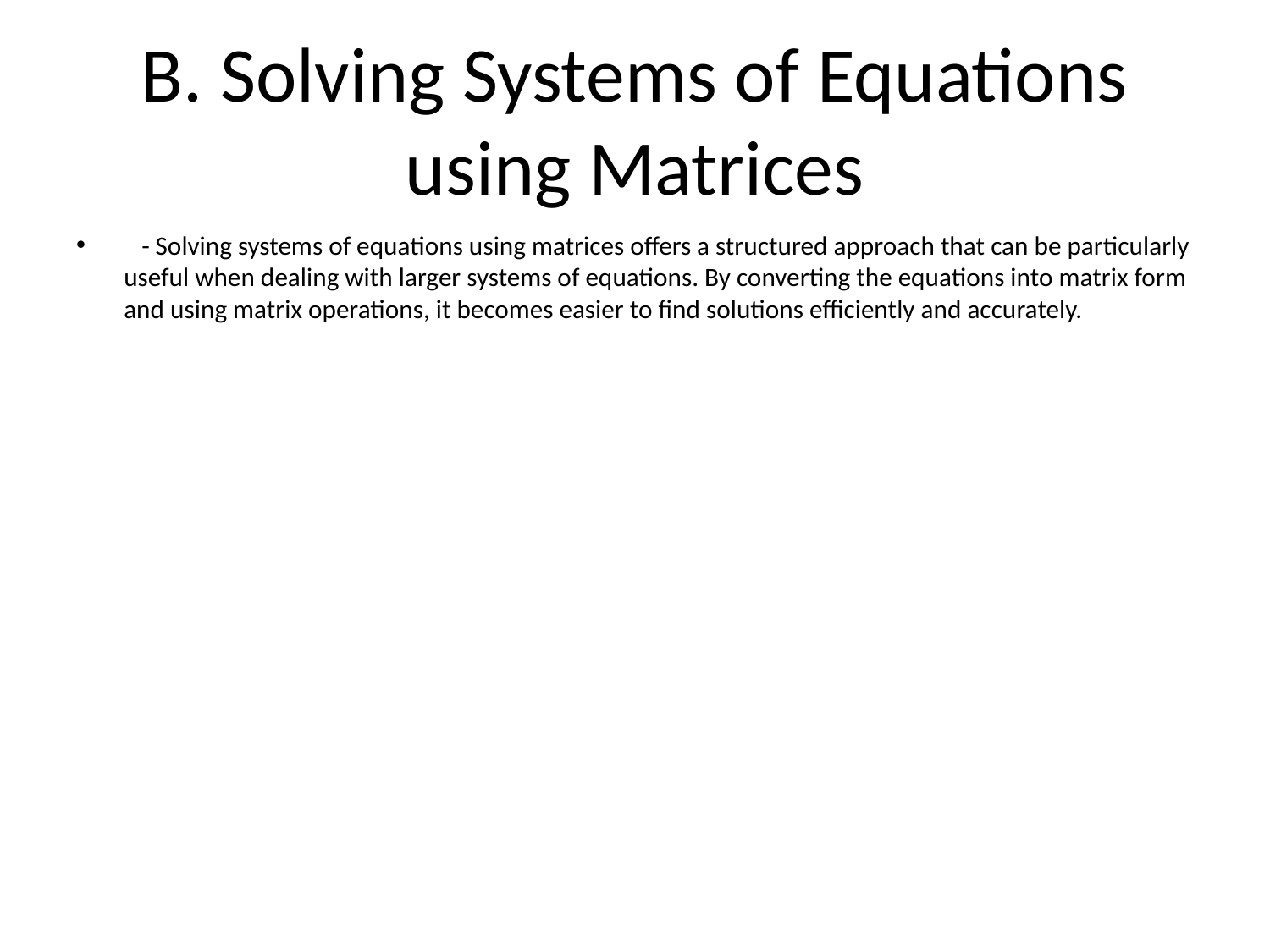

# B. Solving Systems of Equations using Matrices
   - Solving systems of equations using matrices offers a structured approach that can be particularly useful when dealing with larger systems of equations. By converting the equations into matrix form and using matrix operations, it becomes easier to find solutions efficiently and accurately.